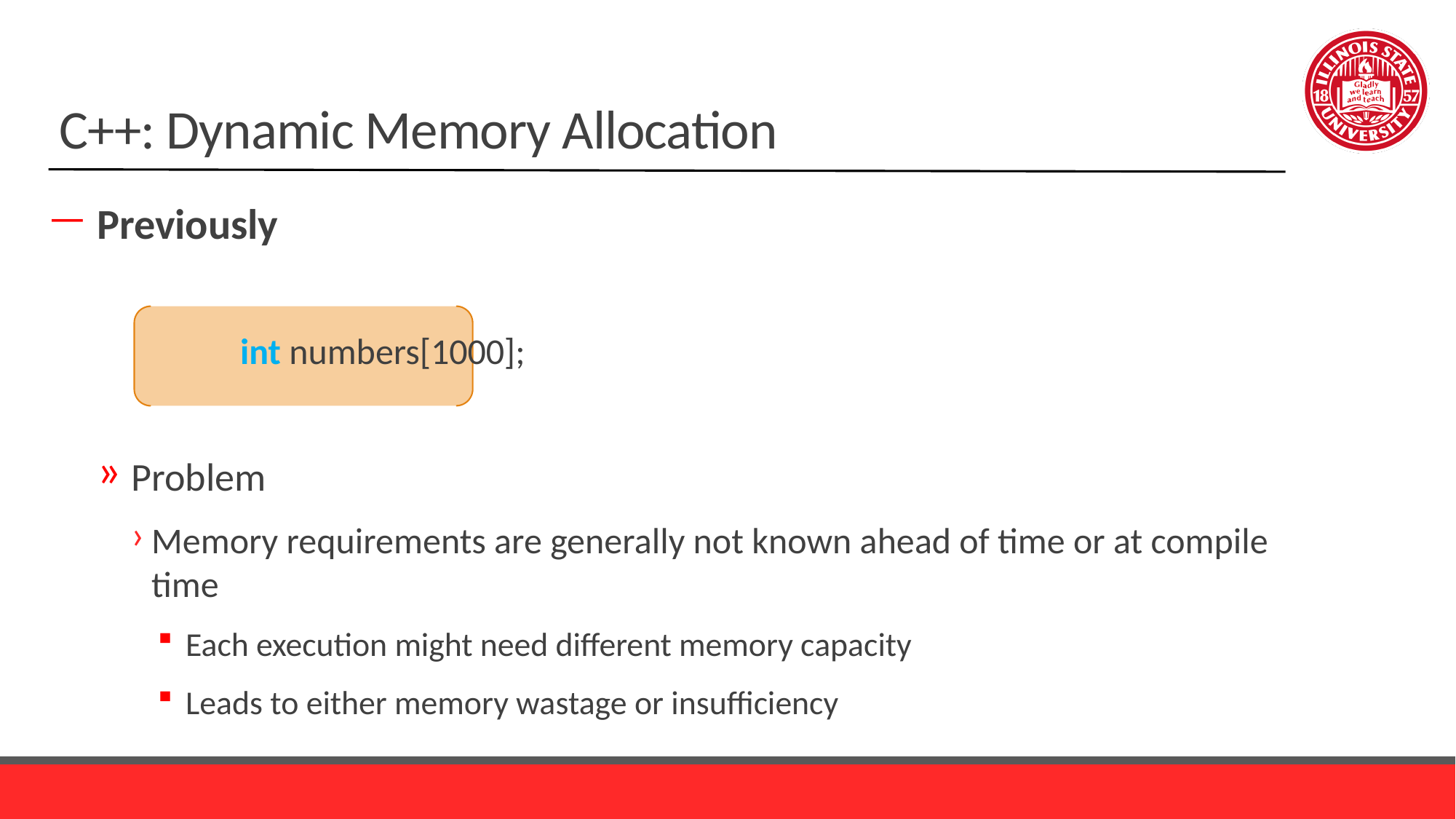

# C++: Dynamic Memory Allocation
Previously

	int numbers[1000];

Problem
Memory requirements are generally not known ahead of time or at compile time
Each execution might need different memory capacity
Leads to either memory wastage or insufficiency